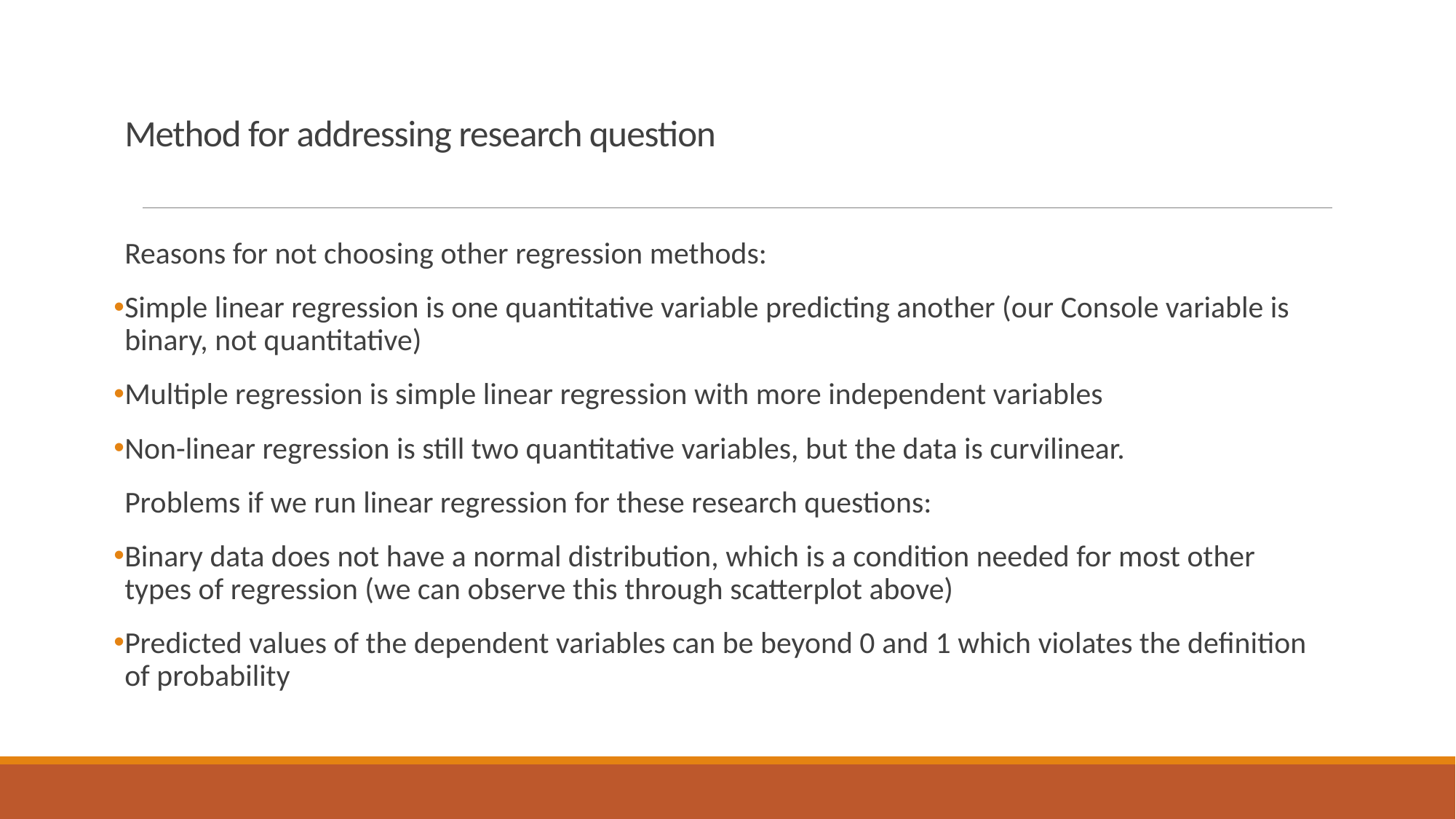

# Method for addressing research question
Reasons for not choosing other regression methods:
Simple linear regression is one quantitative variable predicting another (our Console variable is binary, not quantitative)
Multiple regression is simple linear regression with more independent variables
Non-linear regression is still two quantitative variables, but the data is curvilinear.
Problems if we run linear regression for these research questions:
Binary data does not have a normal distribution, which is a condition needed for most other types of regression (we can observe this through scatterplot above)
Predicted values of the dependent variables can be beyond 0 and 1 which violates the definition of probability